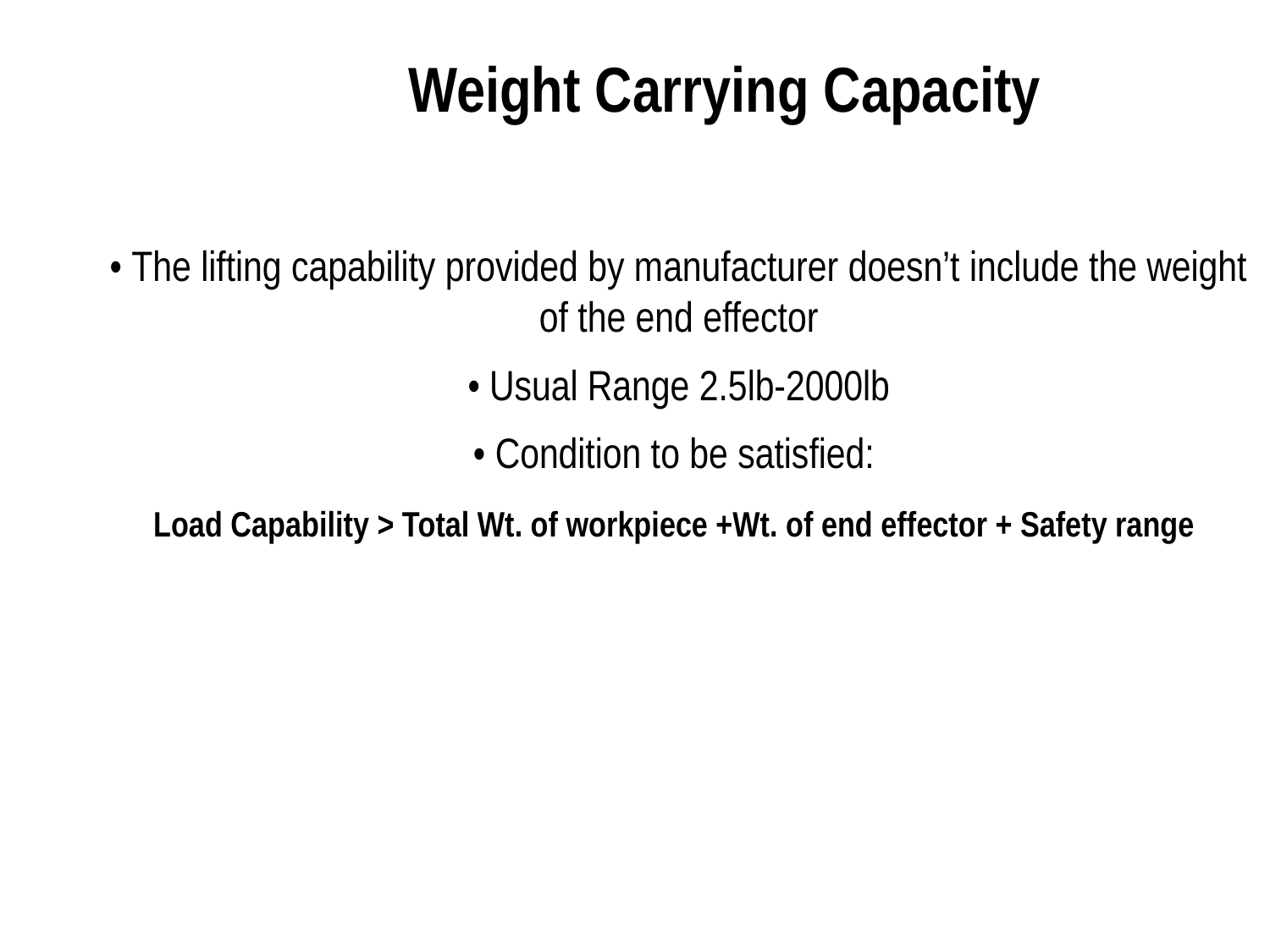

Weight Carrying Capacity
• The lifting capability provided by manufacturer doesn’t include the weight of the end effector
• Usual Range 2.5lb-2000lb
• Condition to be satisfied:
Load Capability > Total Wt. of workpiece +Wt. of end effector + Safety range